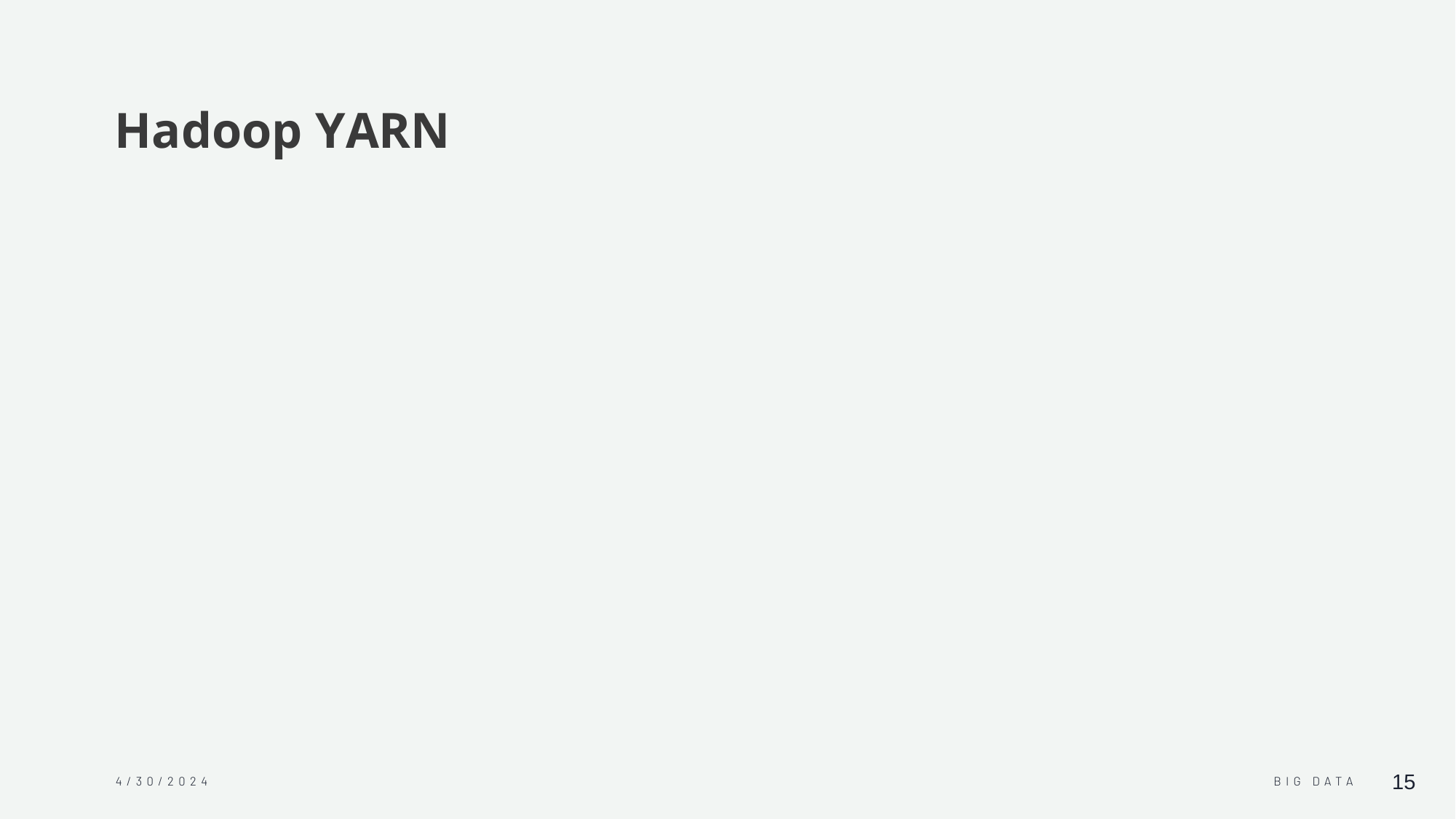

# Hadoop YARN

4/30/2024
Big data
15